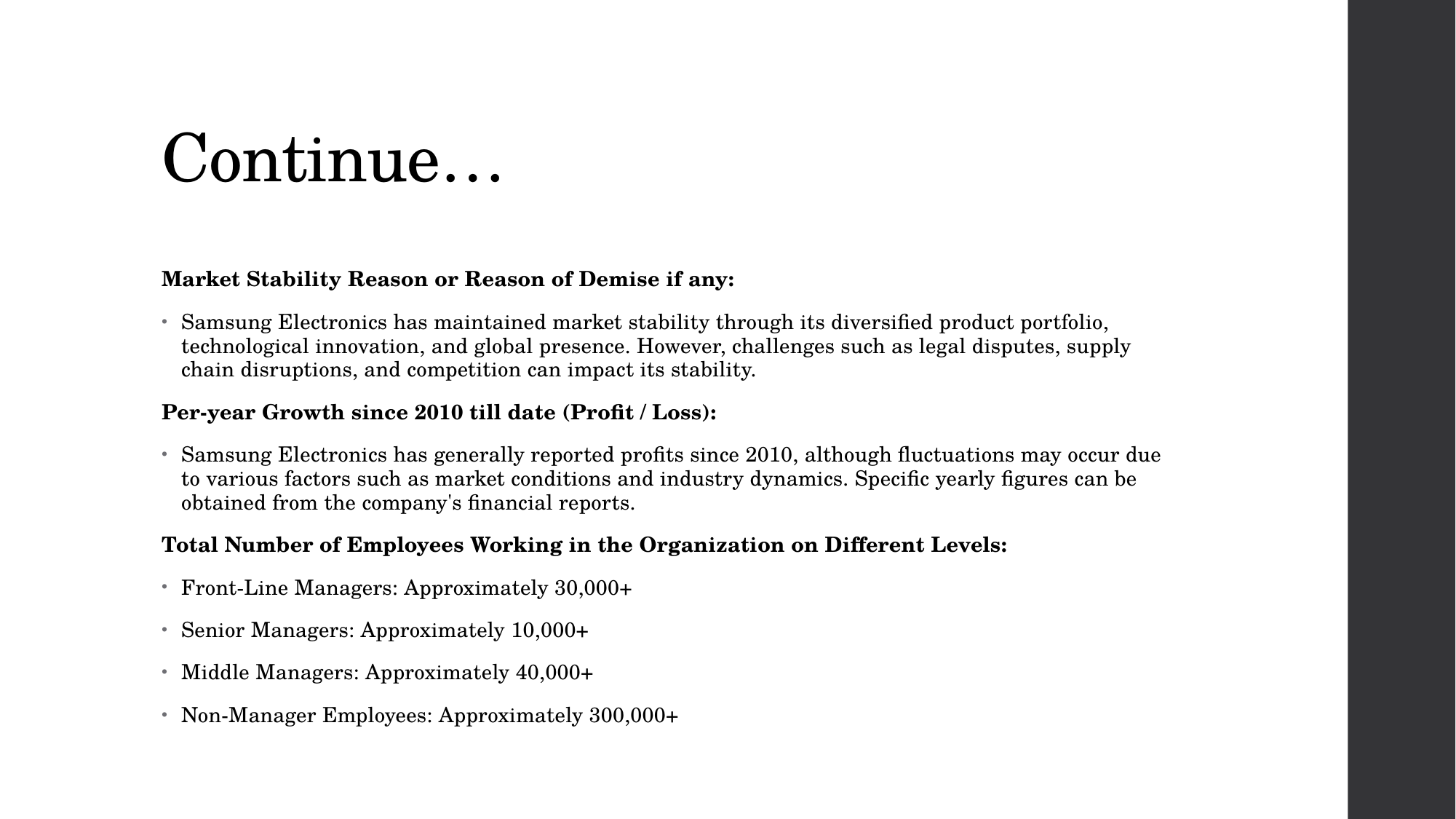

# Continue…

Market Stability Reason or Reason of Demise if any:
Samsung Electronics has maintained market stability through its diversified product portfolio, technological innovation, and global presence. However, challenges such as legal disputes, supply chain disruptions, and competition can impact its stability.
Per-year Growth since 2010 till date (Profit / Loss):
Samsung Electronics has generally reported profits since 2010, although fluctuations may occur due to various factors such as market conditions and industry dynamics. Specific yearly figures can be obtained from the company's financial reports.
Total Number of Employees Working in the Organization on Different Levels:
Front-Line Managers: Approximately 30,000+
Senior Managers: Approximately 10,000+
Middle Managers: Approximately 40,000+
Non-Manager Employees: Approximately 300,000+